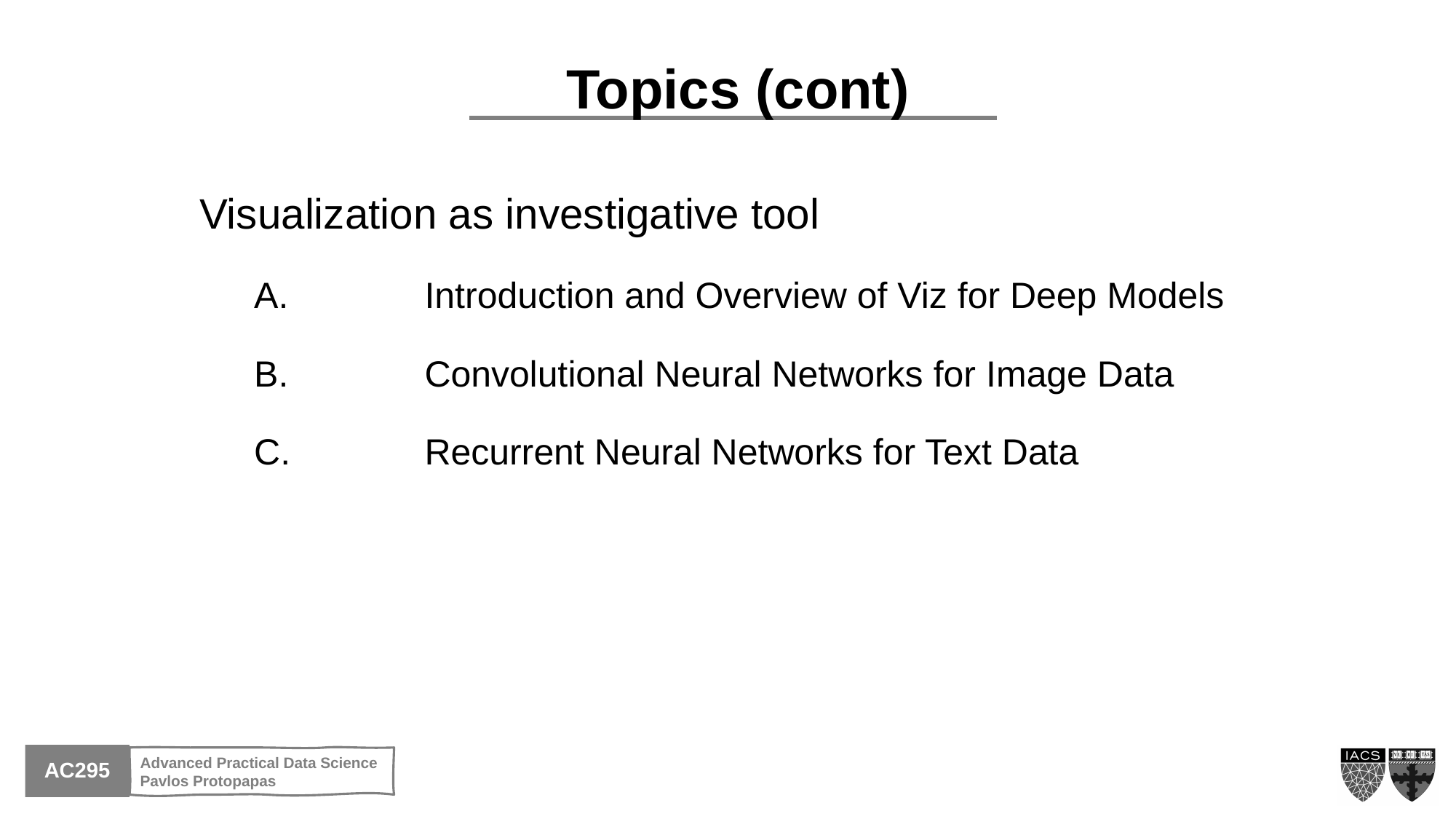

Topics (cont)

Visualization as investigative tool
	Introduction and Overview of Viz for Deep Models
	Convolutional Neural Networks for Image Data
	Recurrent Neural Networks for Text Data